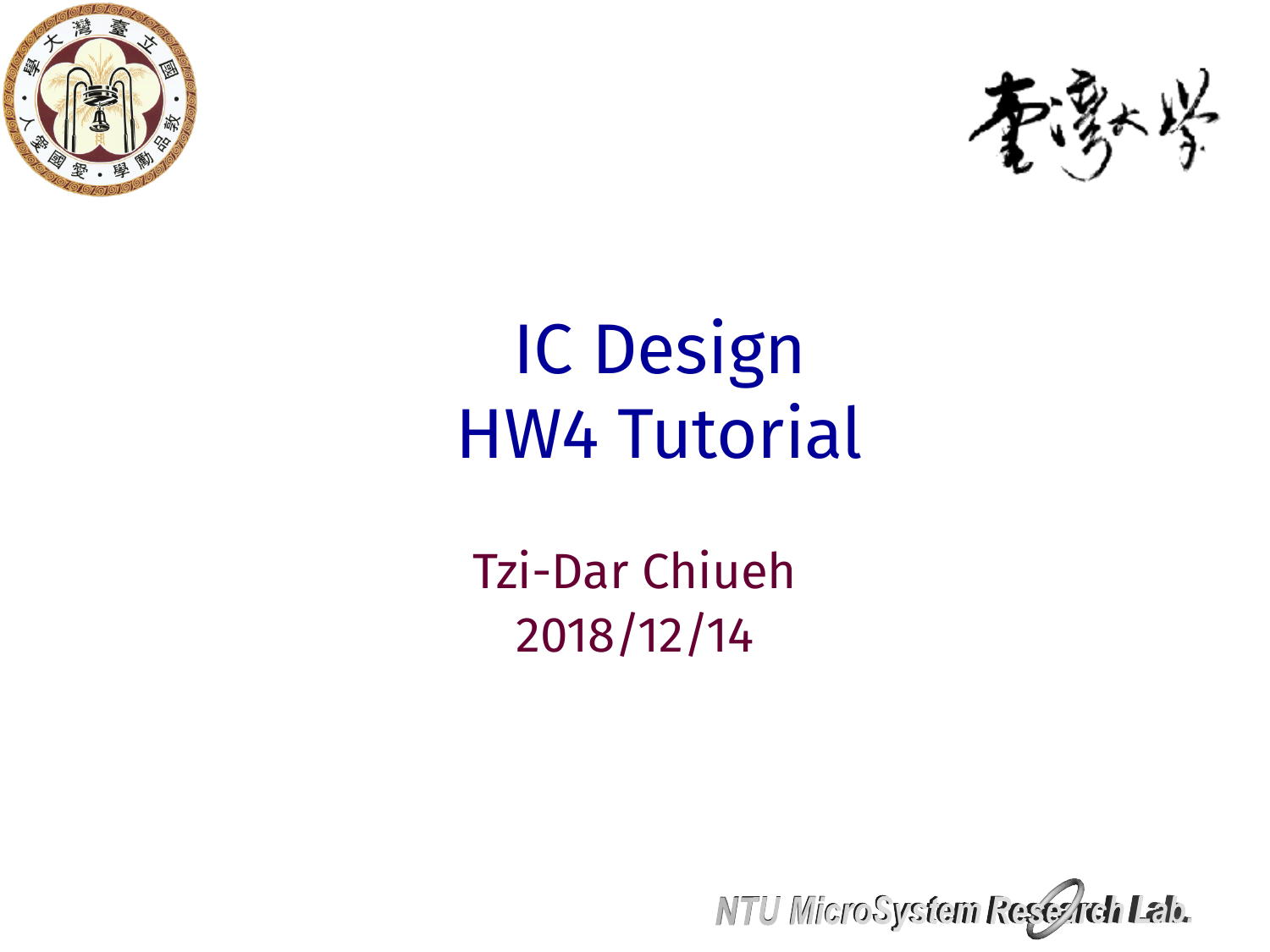

# IC Design HW4 Tutorial
Tzi-Dar Chiueh
2018/12/14
1